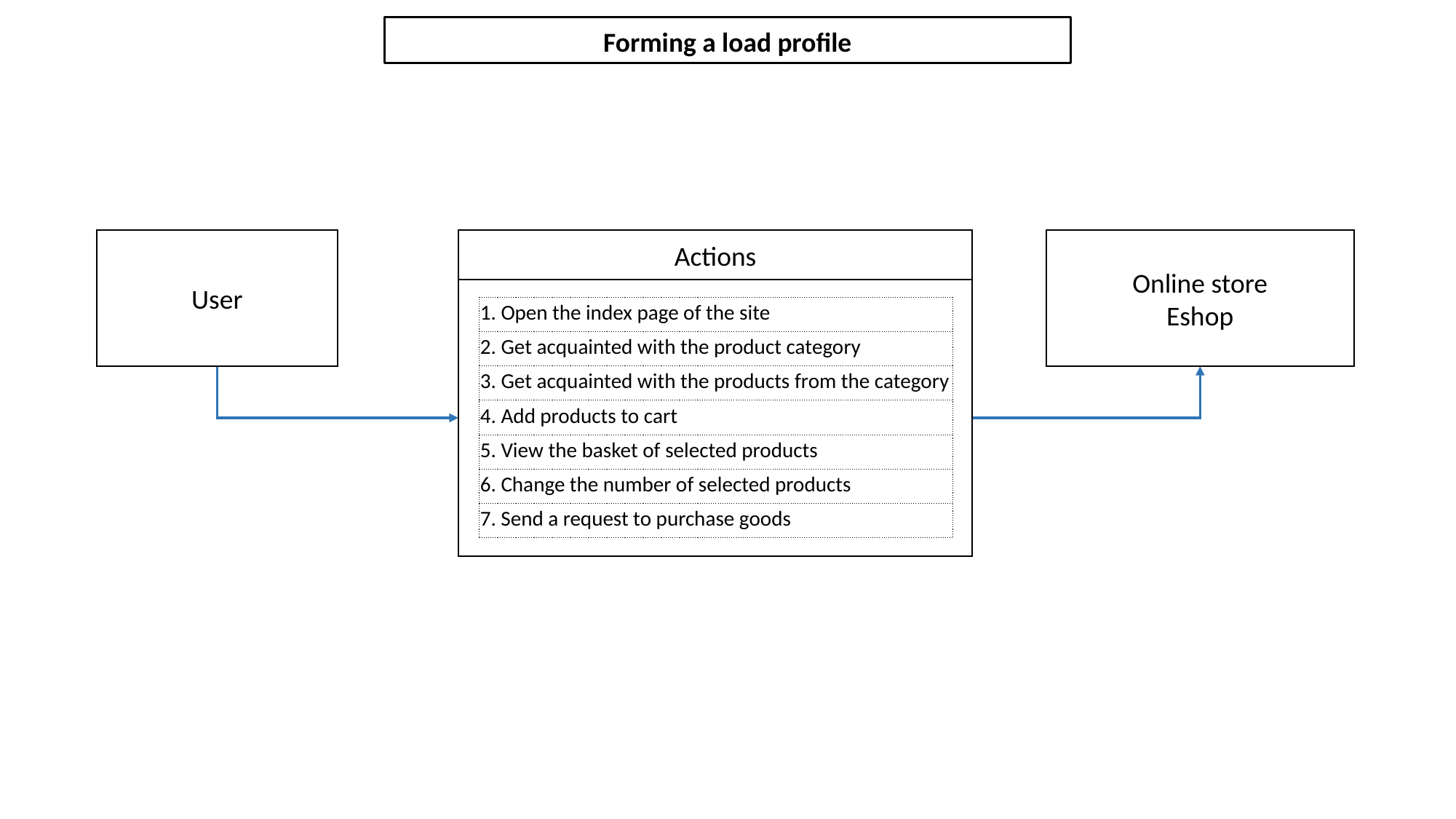

Forming a load profile
User
Actions
Online store
Eshop

| 1. Open the index page of the site |
| --- |
| 2. Get acquainted with the product category |
| 3. Get acquainted with the products from the category |
| 4. Add products to cart |
| 5. View the basket of selected products |
| 6. Change the number of selected products |
| 7. Send a request to purchase goods |